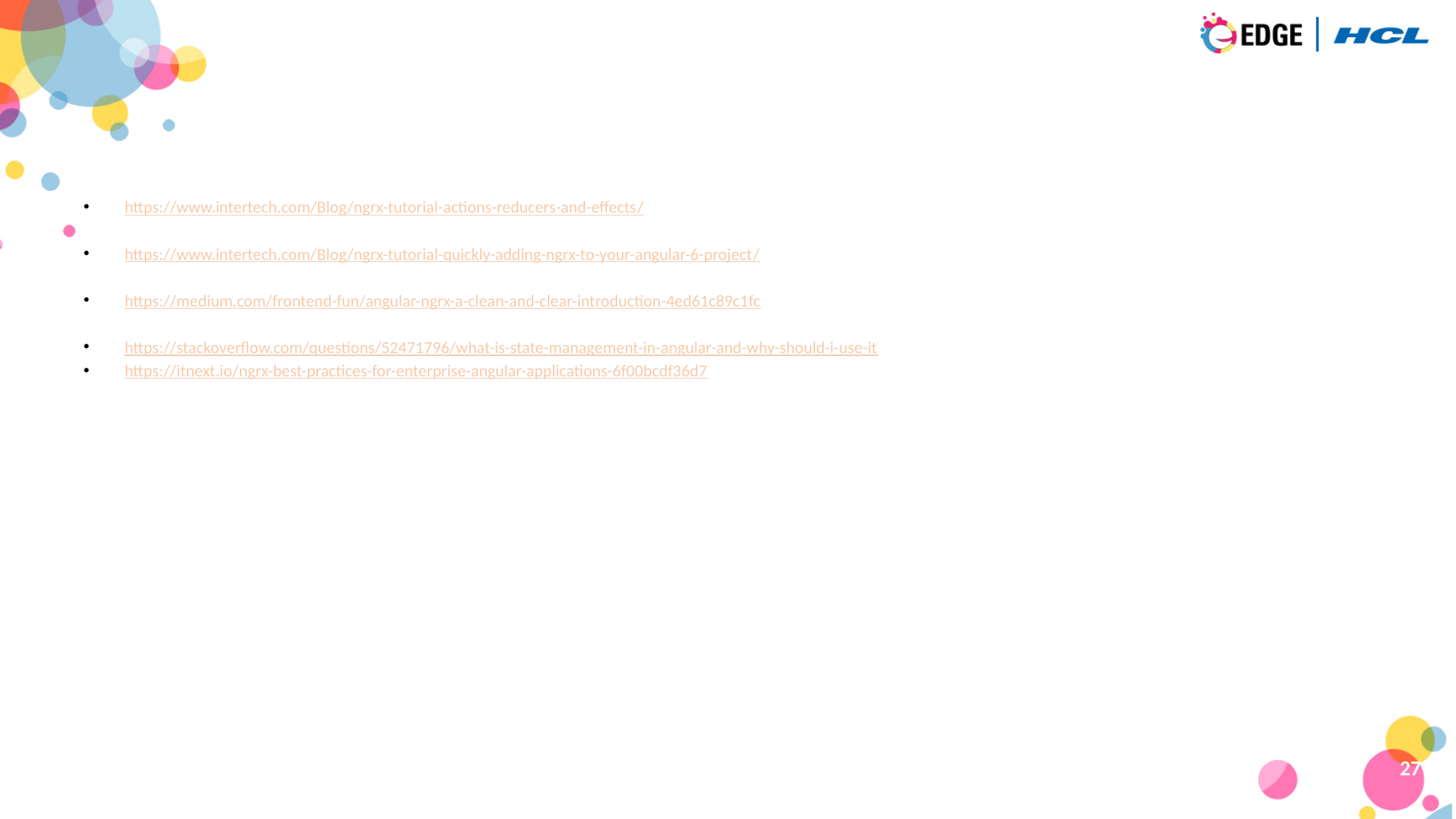

#
https://www.intertech.com/Blog/ngrx-tutorial-actions-reducers-and-effects/

https://www.intertech.com/Blog/ngrx-tutorial-quickly-adding-ngrx-to-your-angular-6-project/

https://medium.com/frontend-fun/angular-ngrx-a-clean-and-clear-introduction-4ed61c89c1fc

https://stackoverflow.com/questions/52471796/what-is-state-management-in-angular-and-why-should-i-use-it
https://itnext.io/ngrx-best-practices-for-enterprise-angular-applications-6f00bcdf36d7

27